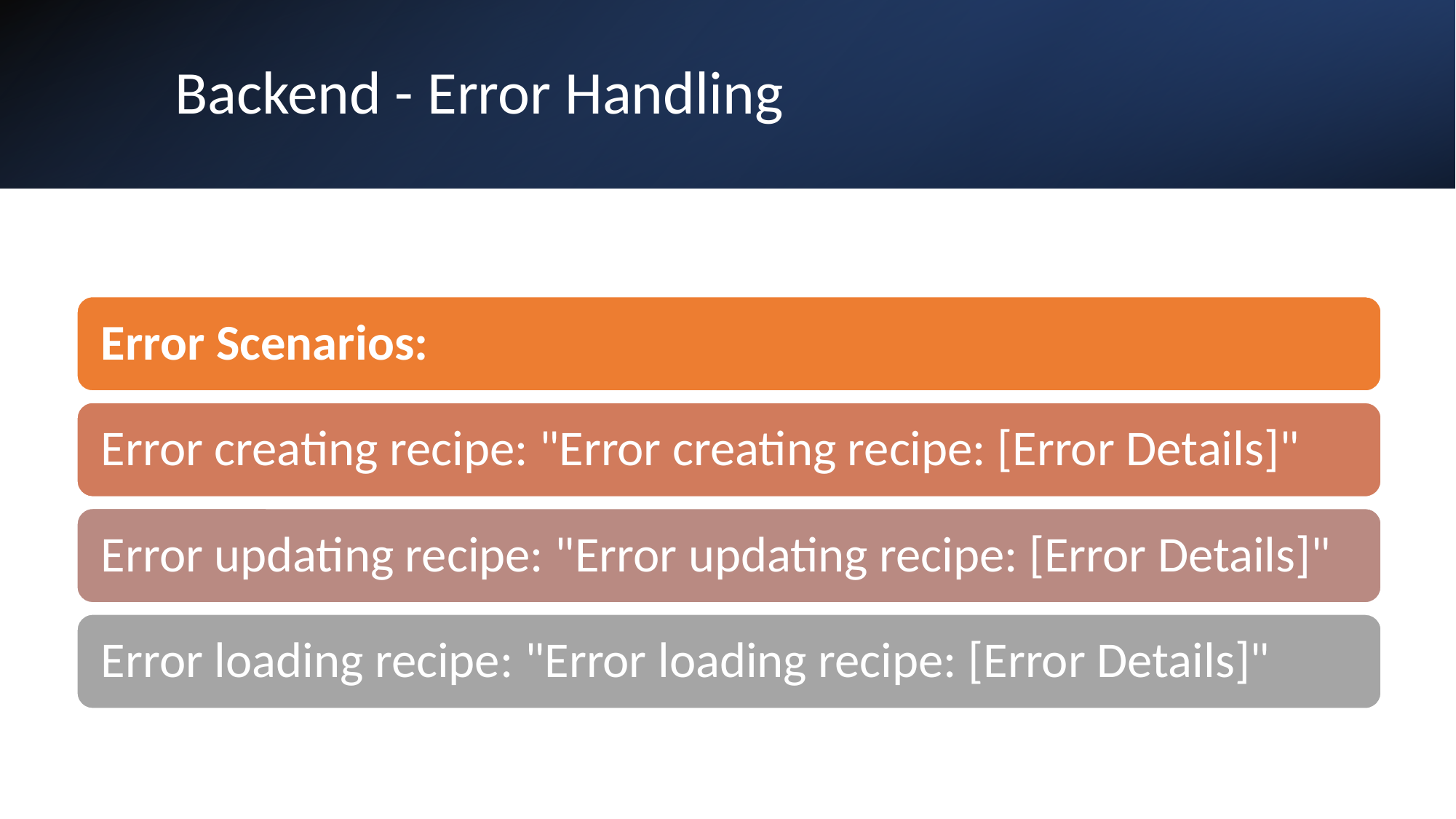

# Backend - Error Handling
Error Scenarios:
Error creating recipe: "Error creating recipe: [Error Details]"
Error updating recipe: "Error updating recipe: [Error Details]"
Error loading recipe: "Error loading recipe: [Error Details]"